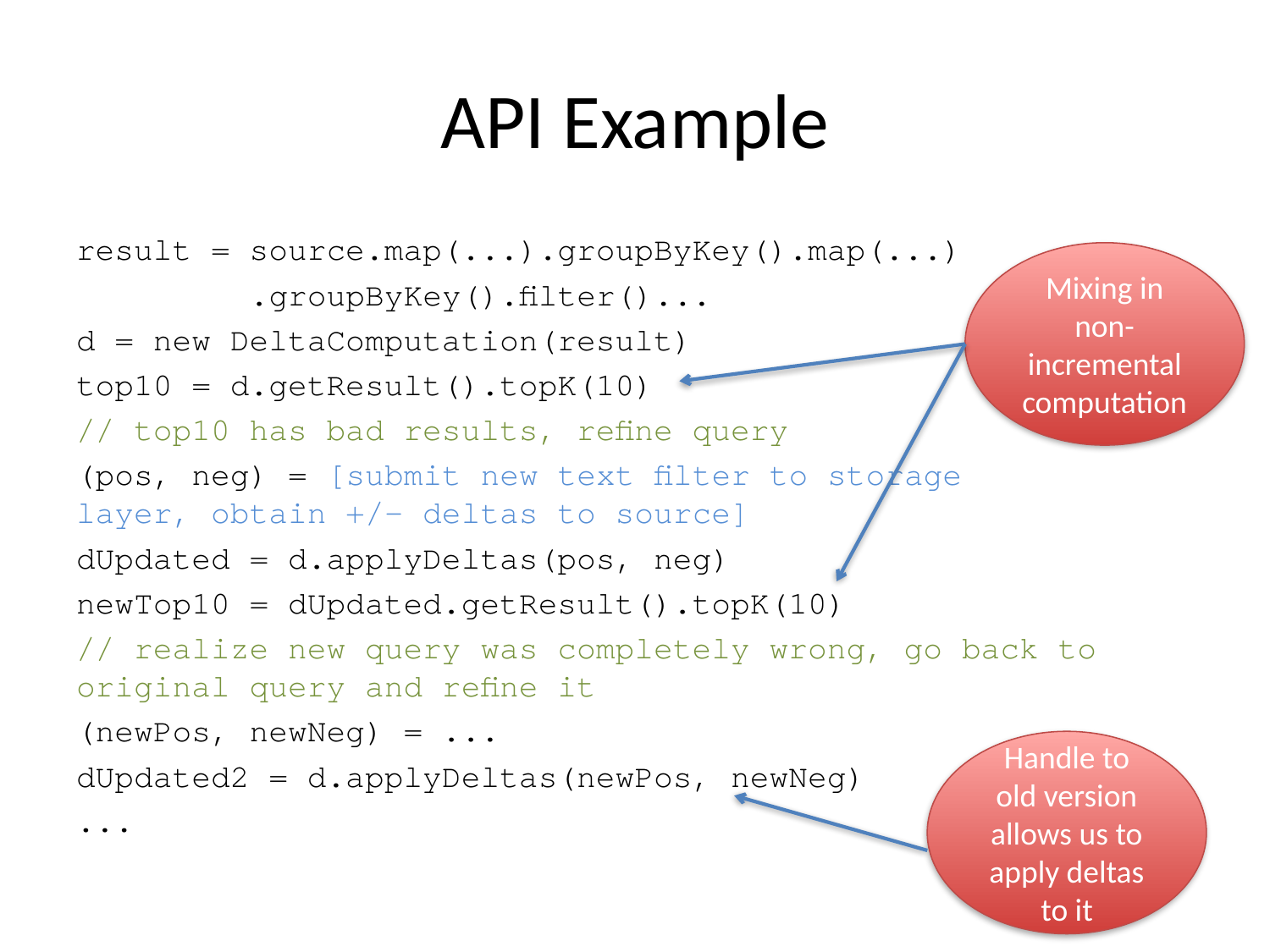

# API Example
result = source.map(...).groupByKey().map(...)
				   .groupByKey().filter()...
d = new DeltaComputation(result)
top10 = d.getResult().topK(10)
// top10 has bad results, refine query
(pos, neg) = [submit new text filter to storage    				  layer, obtain +/- deltas to source]
dUpdated = d.applyDeltas(pos, neg)
newTop10 = dUpdated.getResult().topK(10)
// realize new query was completely wrong, go back to original query and refine it
(newPos, newNeg) = ...
dUpdated2 = d.applyDeltas(newPos, newNeg)
...

Mixing in non-incremental computation
Handle to old version allows us to apply deltas to it